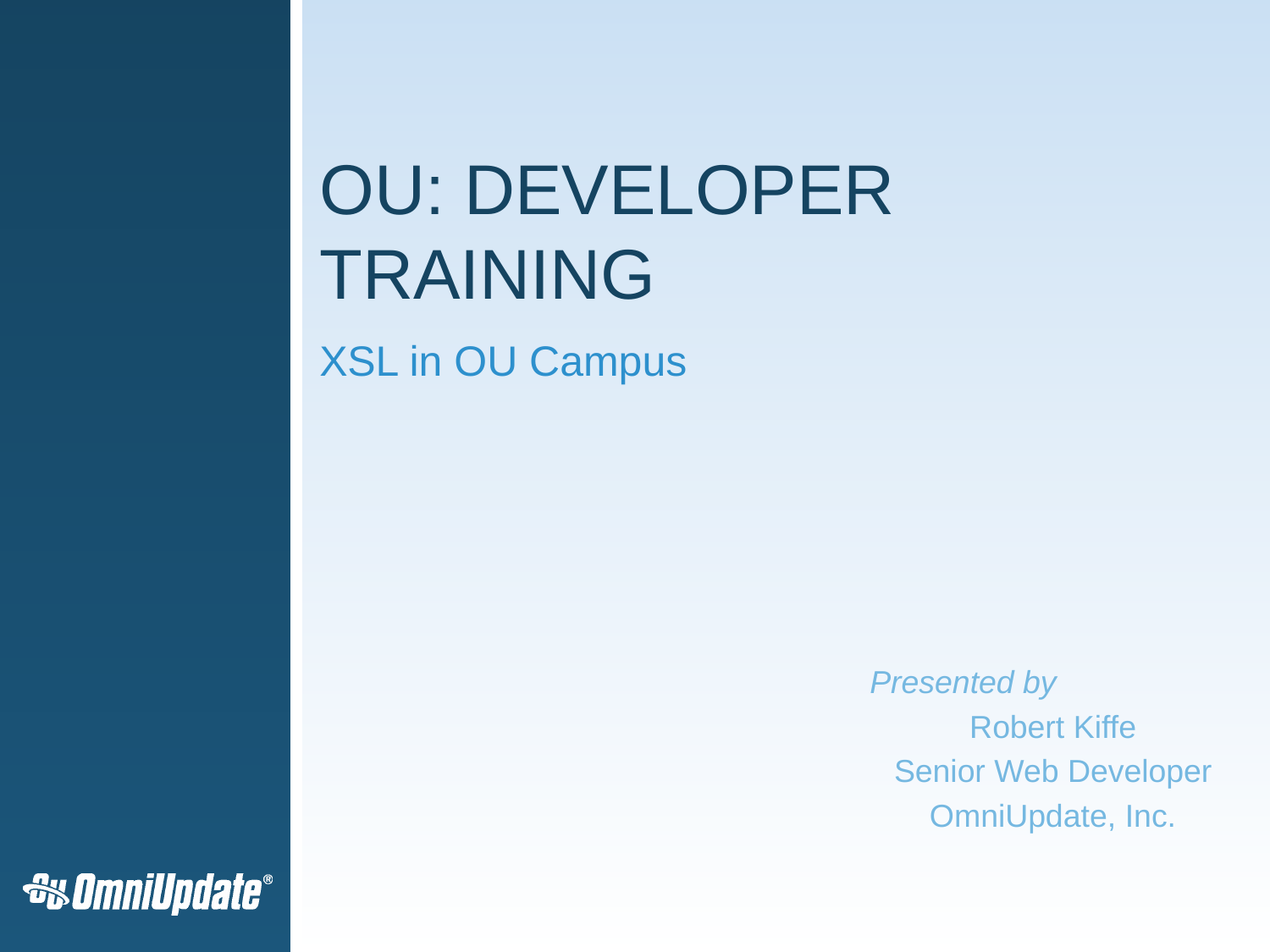

# OU: Developer Training
XSL in OU Campus
Presented by
Robert Kiffe
Senior Web Developer
OmniUpdate, Inc.